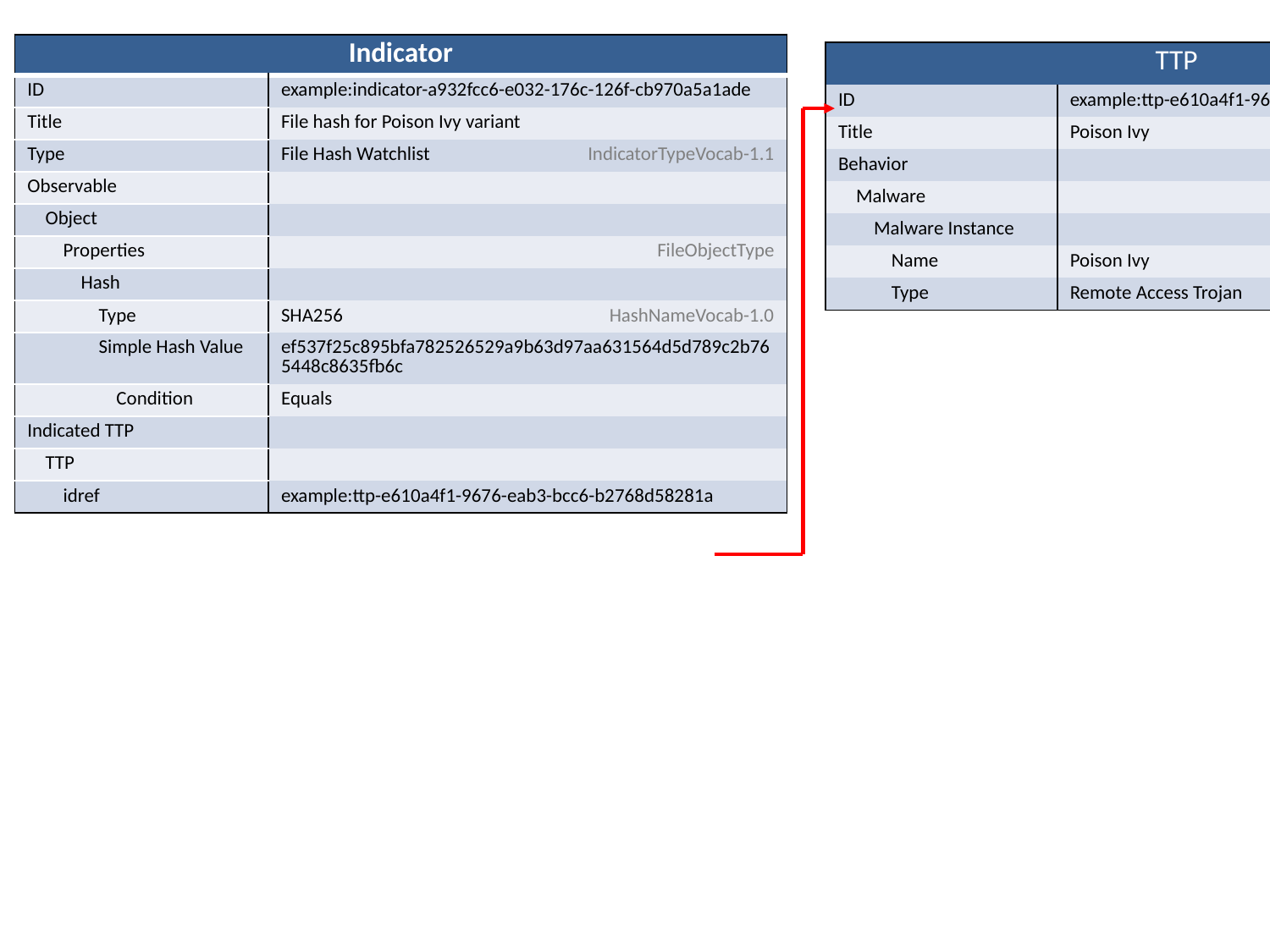

| Indicator |  |  |
| --- | --- | --- |
| ID | example:indicator-a932fcc6-e032-176c-126f-cb970a5a1ade |  |
| Title | File hash for Poison Ivy variant |  |
| Type | File Hash Watchlist | IndicatorTypeVocab-1.1 |
| Observable |  |  |
| Object |  |  |
| Properties |  | FileObjectType |
| Hash |  |  |
| Type | SHA256 | HashNameVocab-1.0 |
| Simple Hash Value | ef537f25c895bfa782526529a9b63d97aa631564d5d789c2b765448c8635fb6c |  |
| Condition | Equals |  |
| Indicated TTP |  |  |
| TTP |  |  |
| idref | example:ttp-e610a4f1-9676-eab3-bcc6-b2768d58281a |  |
| TTP |  |  |
| --- | --- | --- |
| ID | example:ttp-e610a4f1-9676-eab3-bcc6-b2768d58281a |  |
| Title | Poison Ivy |  |
| Behavior |  |  |
| Malware |  |  |
| Malware Instance |  |  |
| Name | Poison Ivy |  |
| Type | Remote Access Trojan | MalwareTypeVocab-1.0 |